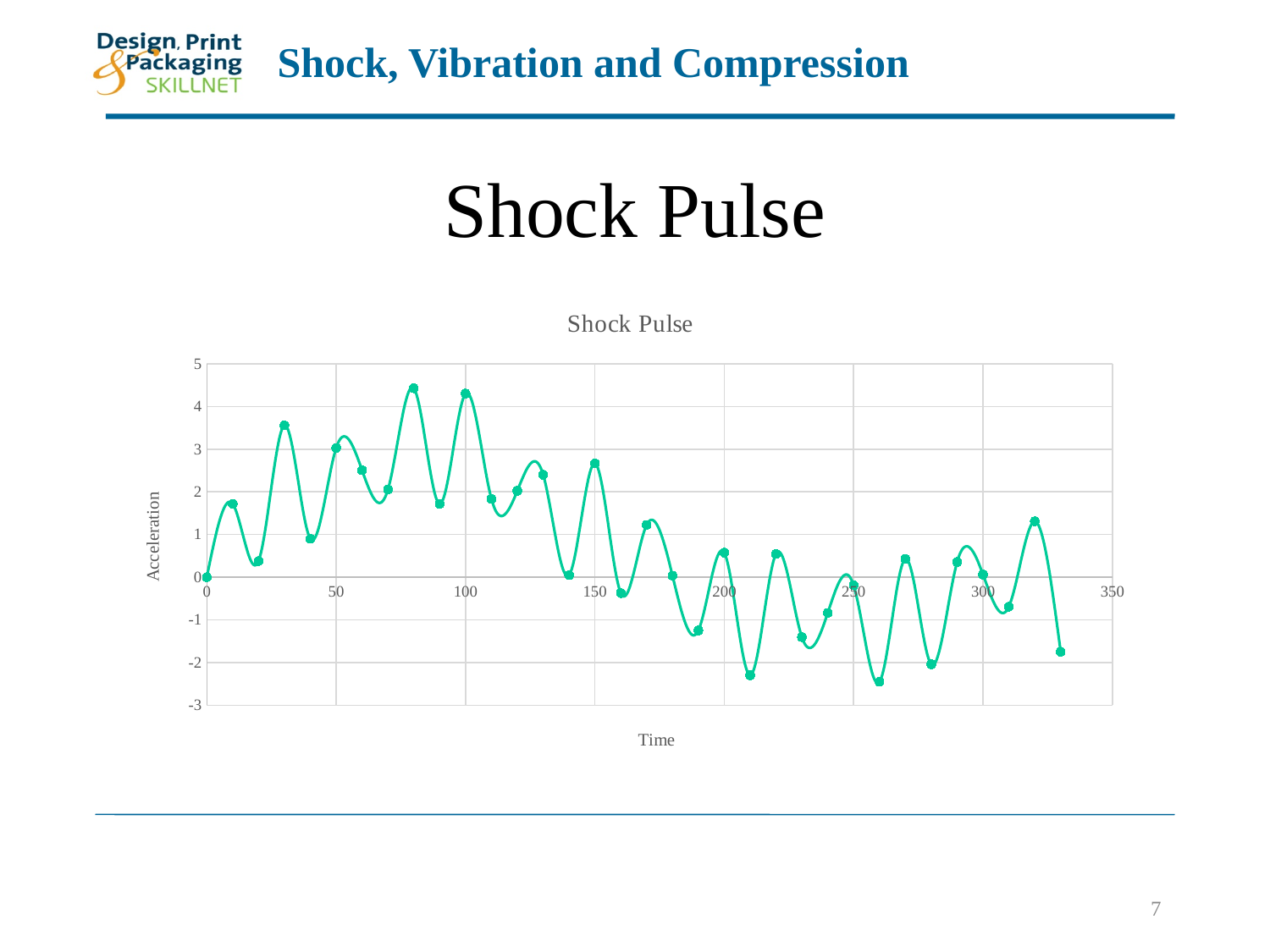

# Shock Pulse

### Chart: Shock Pulse

| Category |  |
|---|---|
7